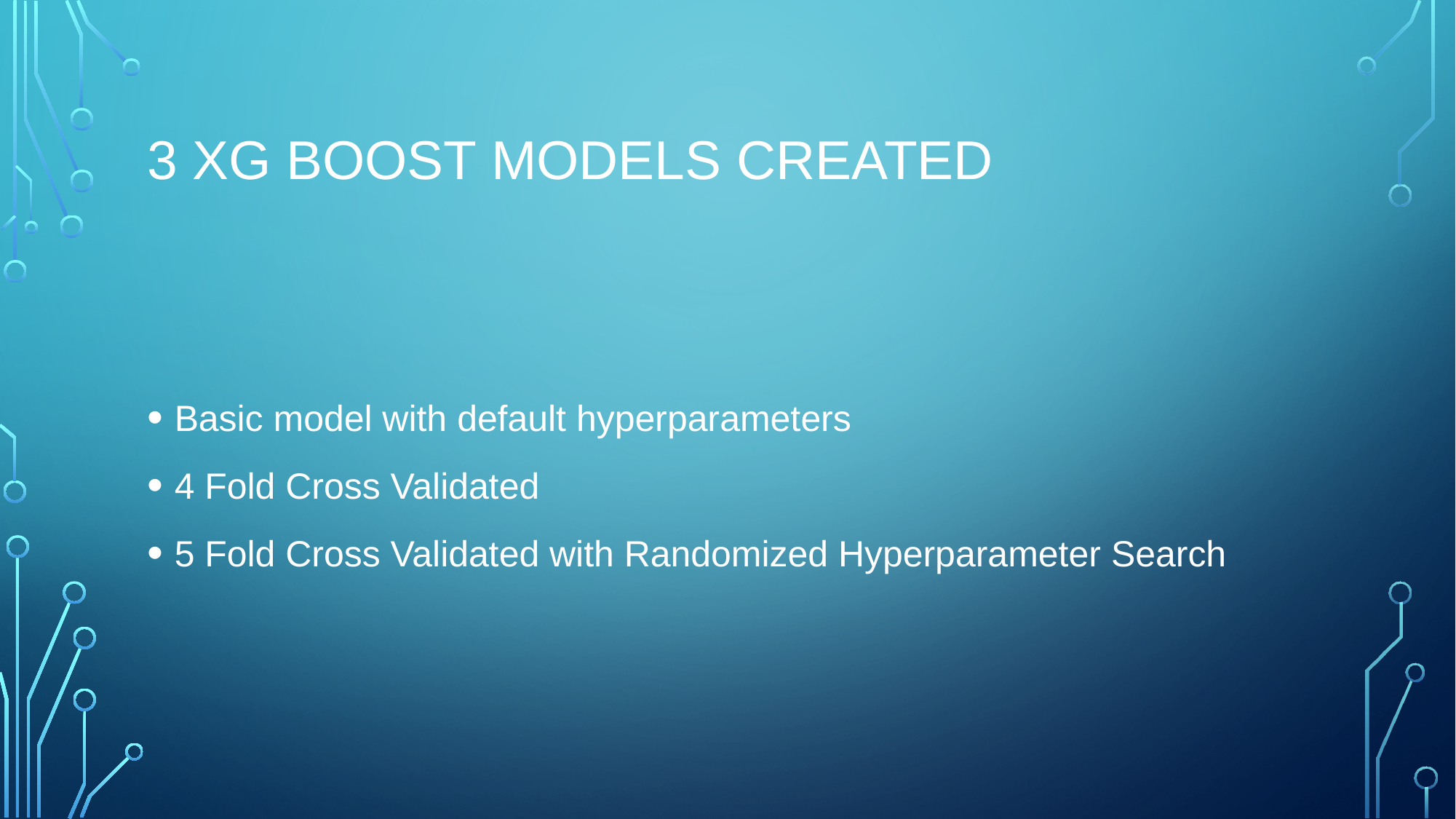

# 3 Xg boost models created
Basic model with default hyperparameters
4 Fold Cross Validated
5 Fold Cross Validated with Randomized Hyperparameter Search